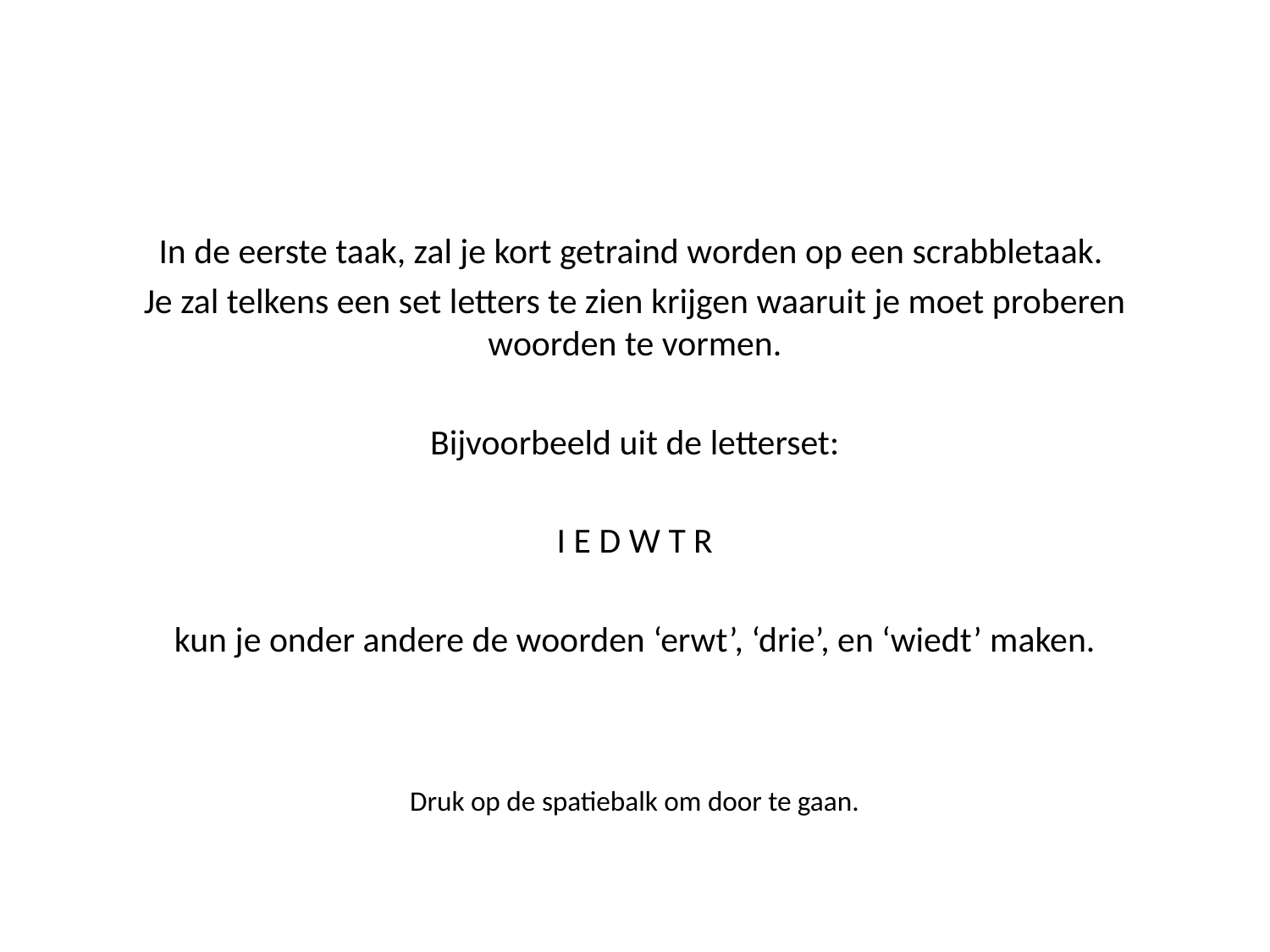

In de eerste taak, zal je kort getraind worden op een scrabbletaak.
Je zal telkens een set letters te zien krijgen waaruit je moet proberen woorden te vormen.

Bijvoorbeeld uit de letterset:

I E D W T R

kun je onder andere de woorden ‘erwt’, ‘drie’, en ‘wiedt’ maken.

Druk op de spatiebalk om door te gaan.